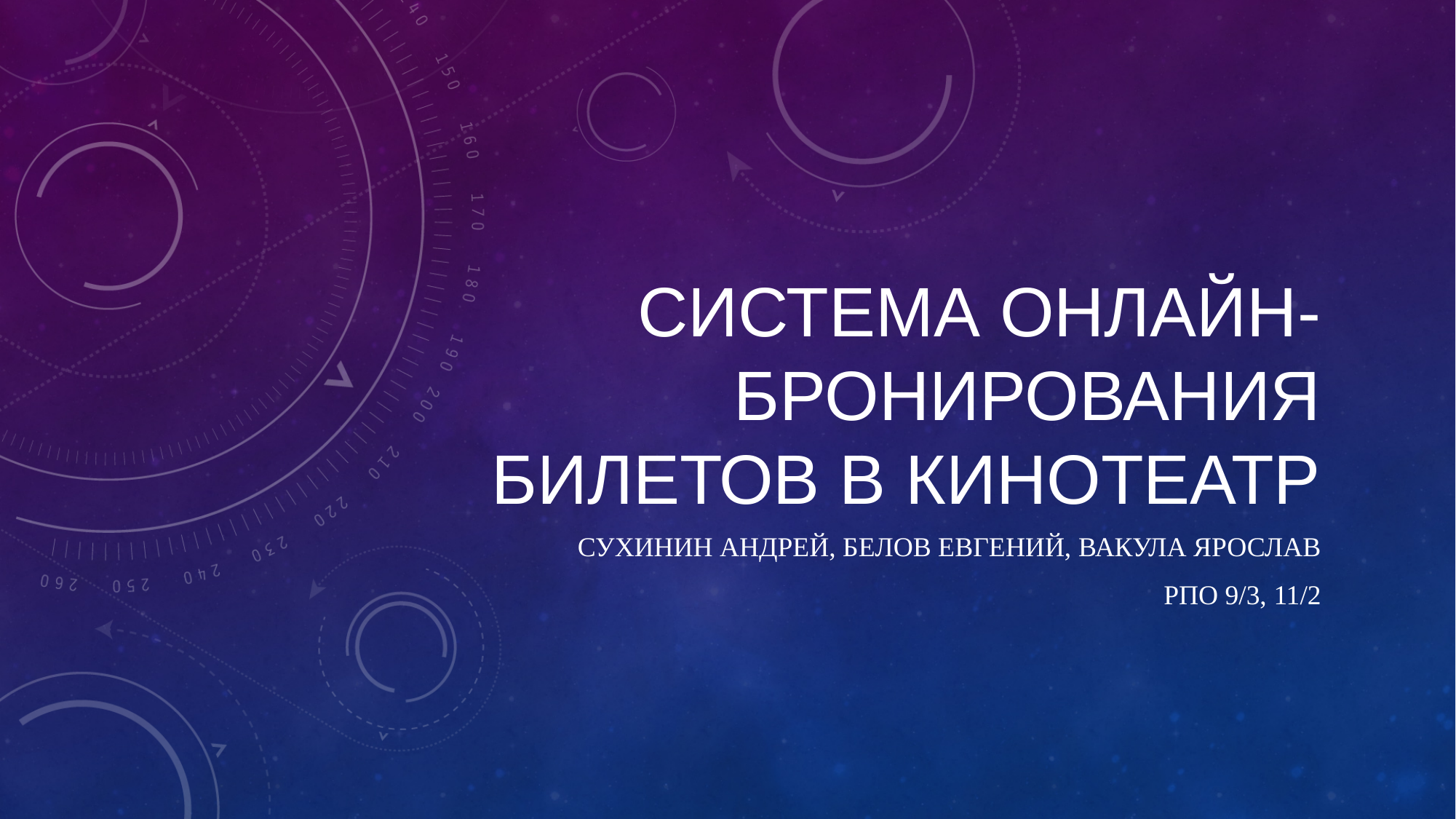

# Система онлайн-бронирования билетов в кинотеатр
Сухинин Андрей, Белов Евгений, Вакула ярослав
РПО 9/3, 11/2